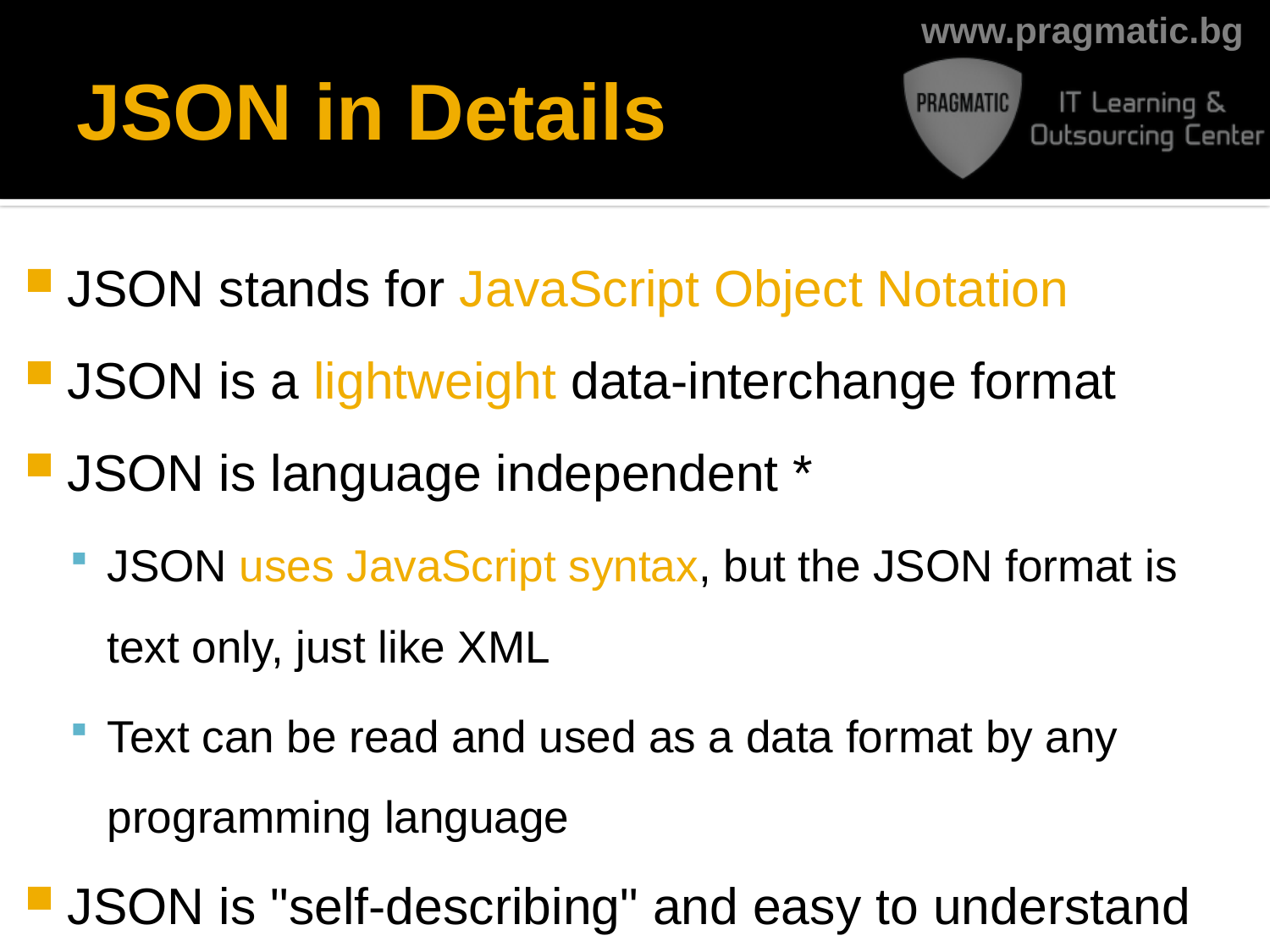

# JSON in Details
JSON stands for JavaScript Object Notation
JSON is a lightweight data-interchange format
JSON is language independent *
JSON uses JavaScript syntax, but the JSON format is text only, just like XML
Text can be read and used as a data format by any programming language
JSON is "self-describing" and easy to understand